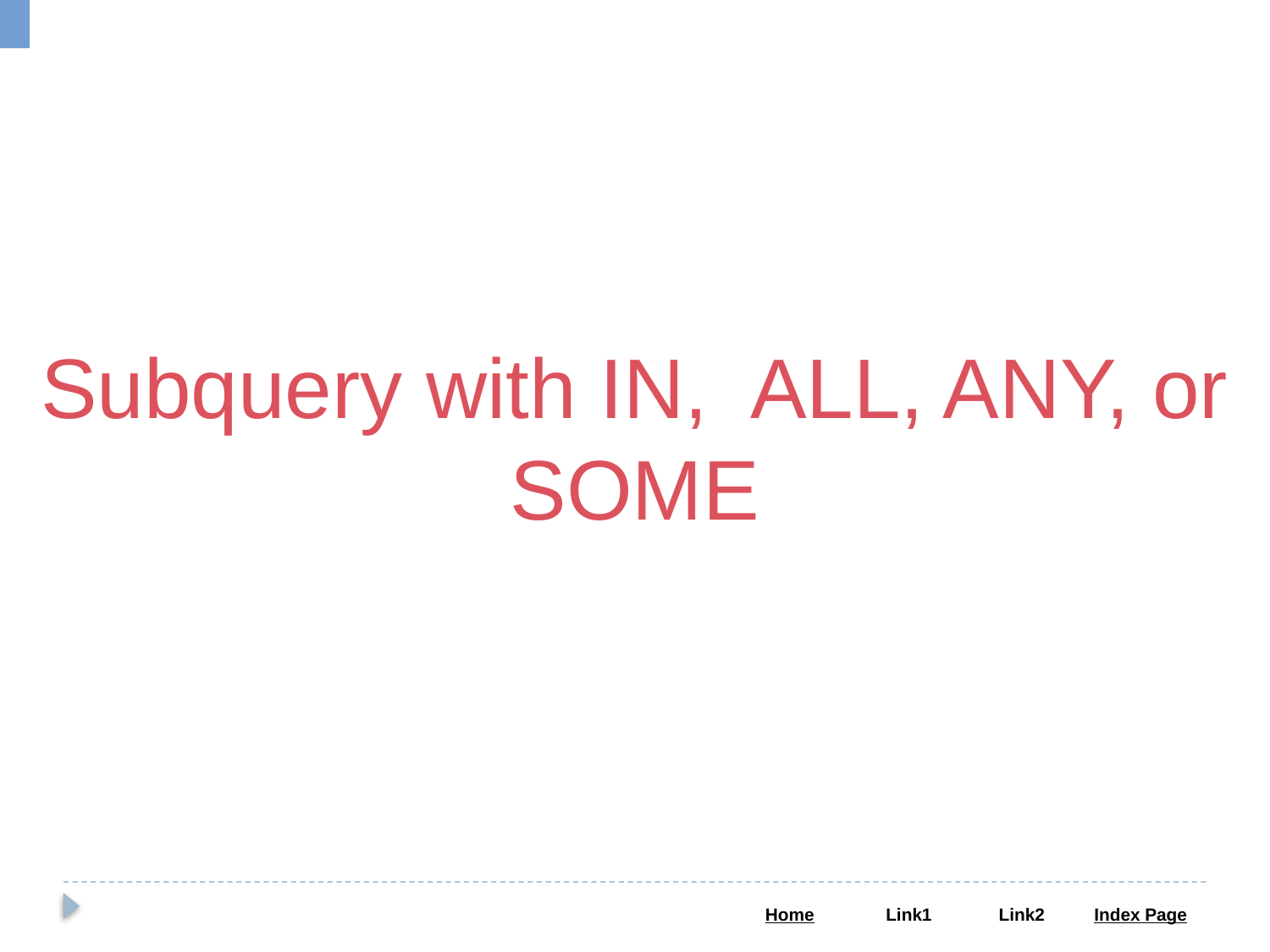

Subquery with IN,  ALL, ANY, or SOME